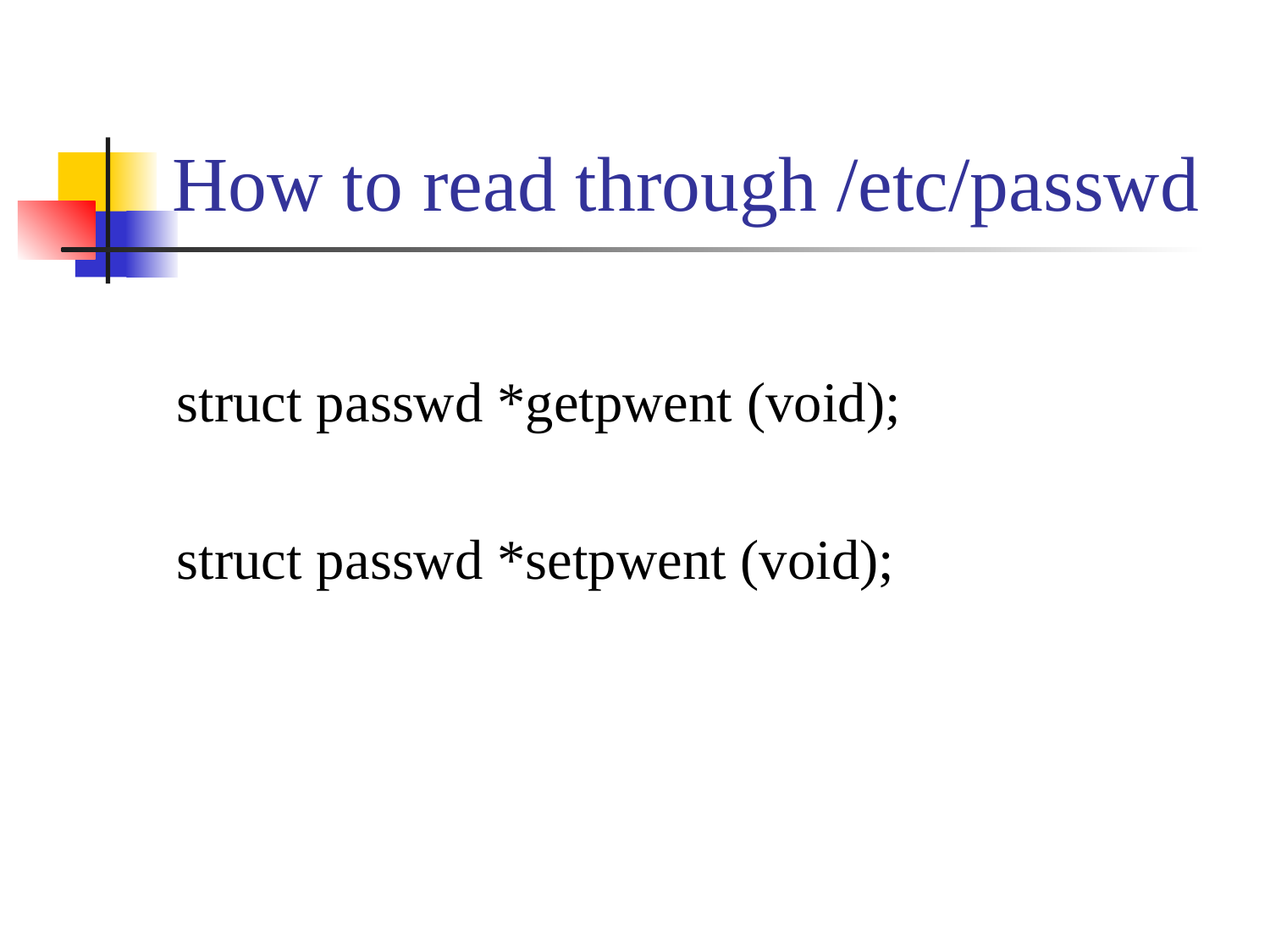

# How to read through /etc/passwd

struct passwd *getpwent (void);

struct passwd *setpwent (void);